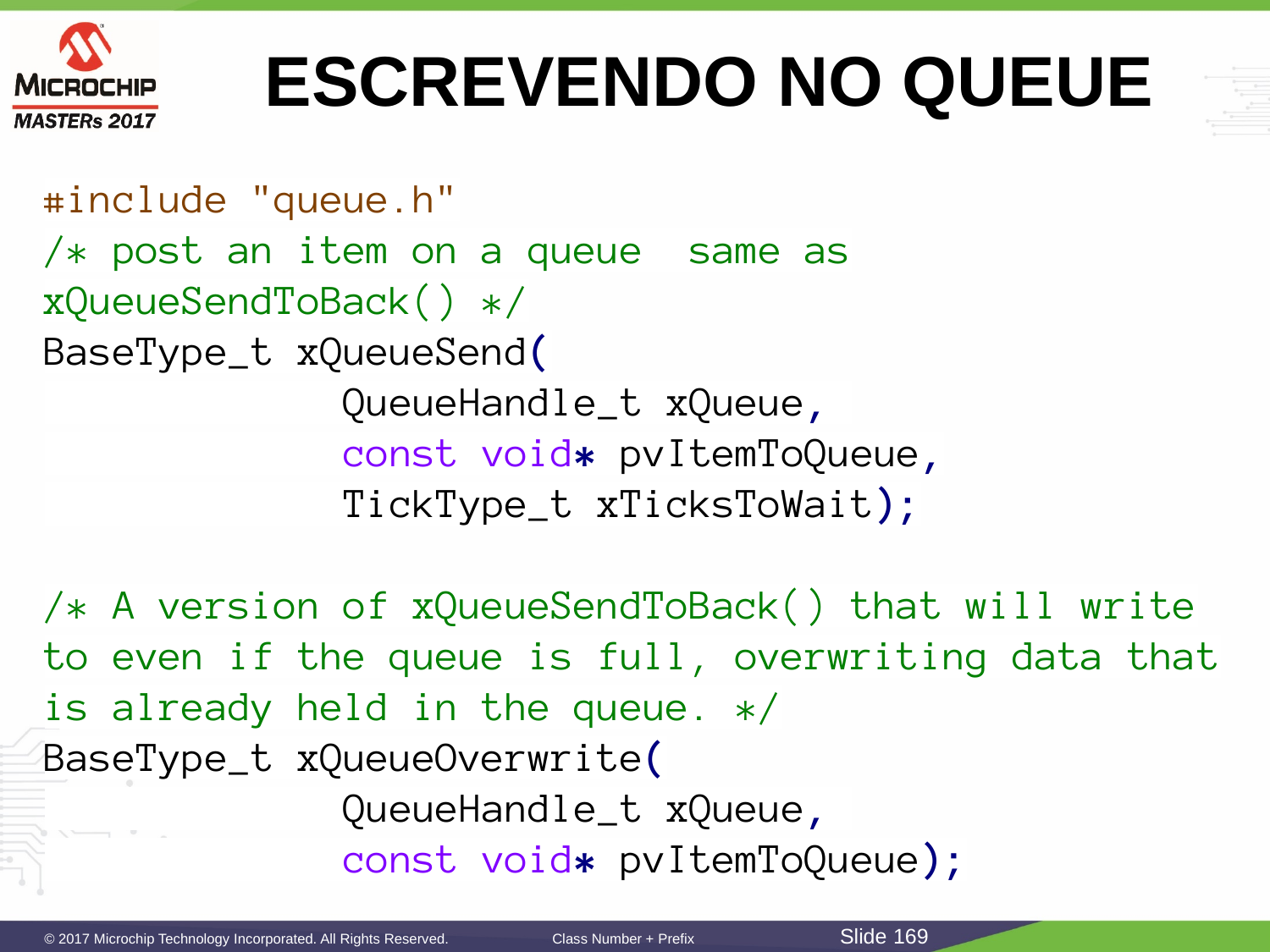

# ESCREVENDO NO QUEUE
#include "queue.h"
/* post an item on a queue ­ same as xQueueSendToBack() */
BaseType_t xQueueSend(
             QueueHandle_t xQueue,
             const void* pvItemToQueue,
             TickType_t xTicksToWait);

/* A version of xQueueSendToBack() that will write to even if the queue is full, overwriting data that is already held in the queue. */
BaseType_t xQueueOverwrite(
             QueueHandle_t xQueue,
             const void* pvItemToQueue);